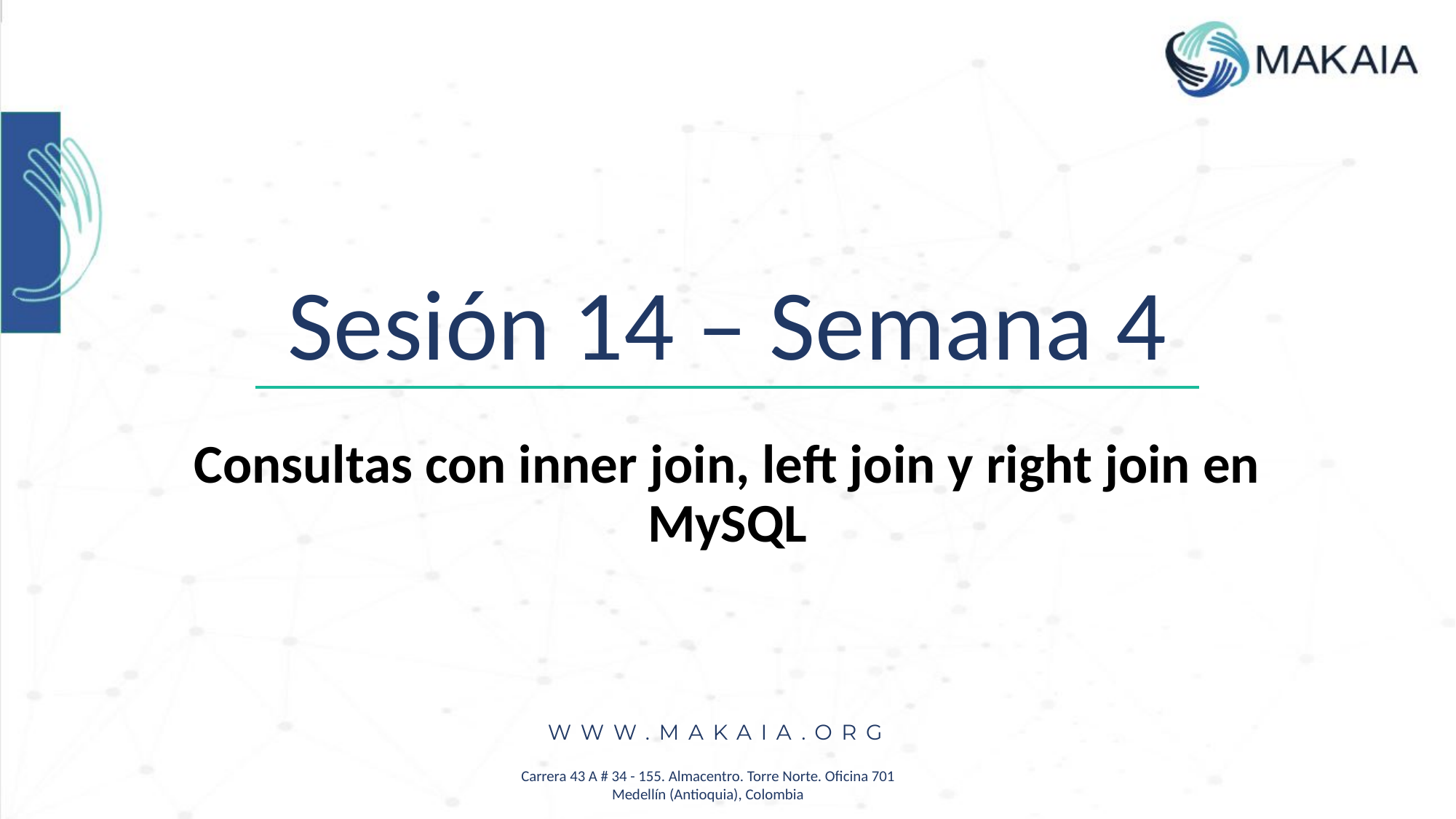

Sesión 14 – Semana 4
Consultas con inner join, left join y right join en MySQL
WWW.MAKAIA.ORG
Carrera 43 A # 34 - 155. Almacentro. Torre Norte. Oficina 701
Medellín (Antioquia), Colombia